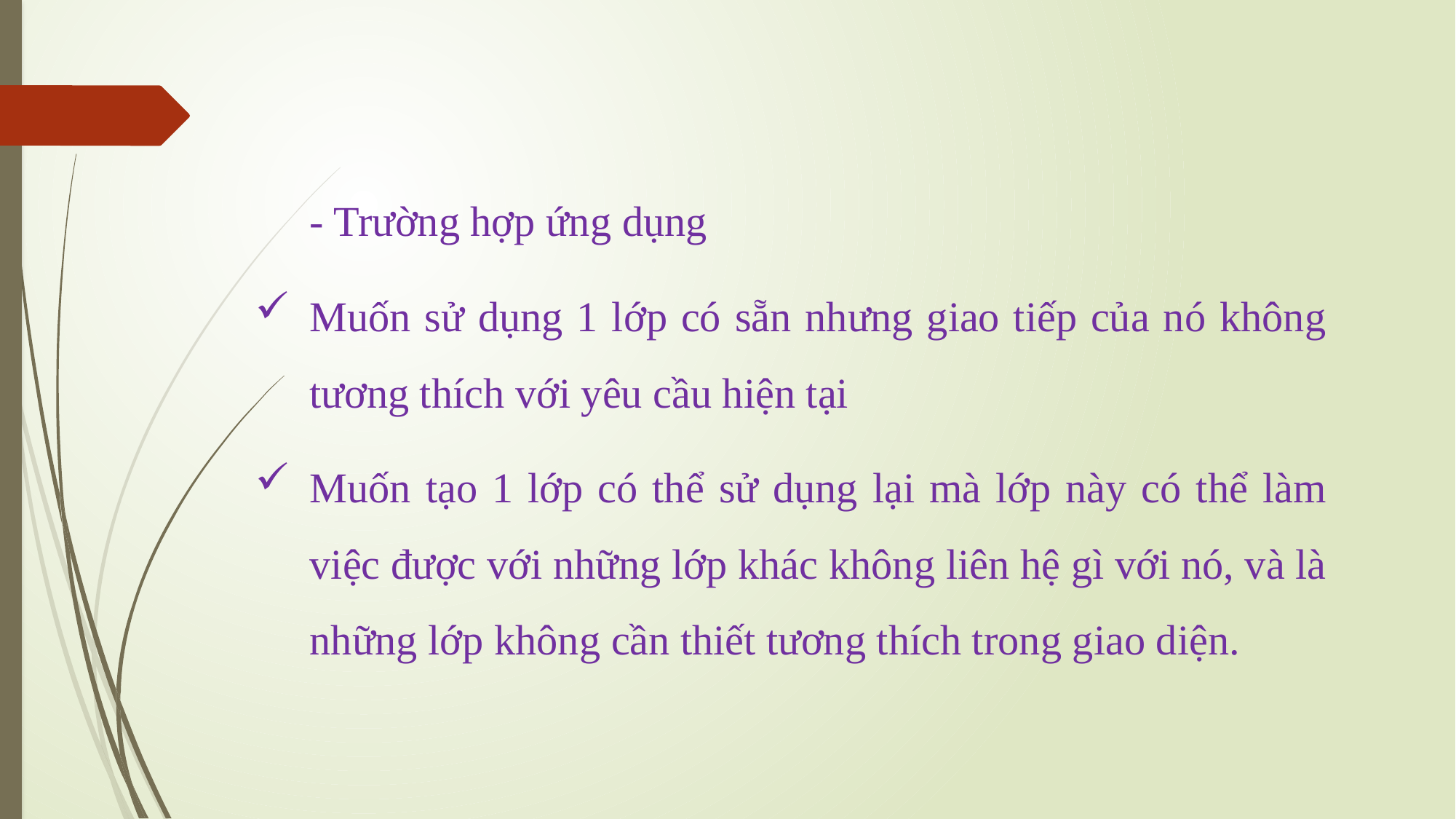

- Trường hợp ứng dụng
Muốn sử dụng 1 lớp có sẵn nhưng giao tiếp của nó không tương thích với yêu cầu hiện tại
Muốn tạo 1 lớp có thể sử dụng lại mà lớp này có thể làm việc được với những lớp khác không liên hệ gì với nó, và là những lớp không cần thiết tương thích trong giao diện.